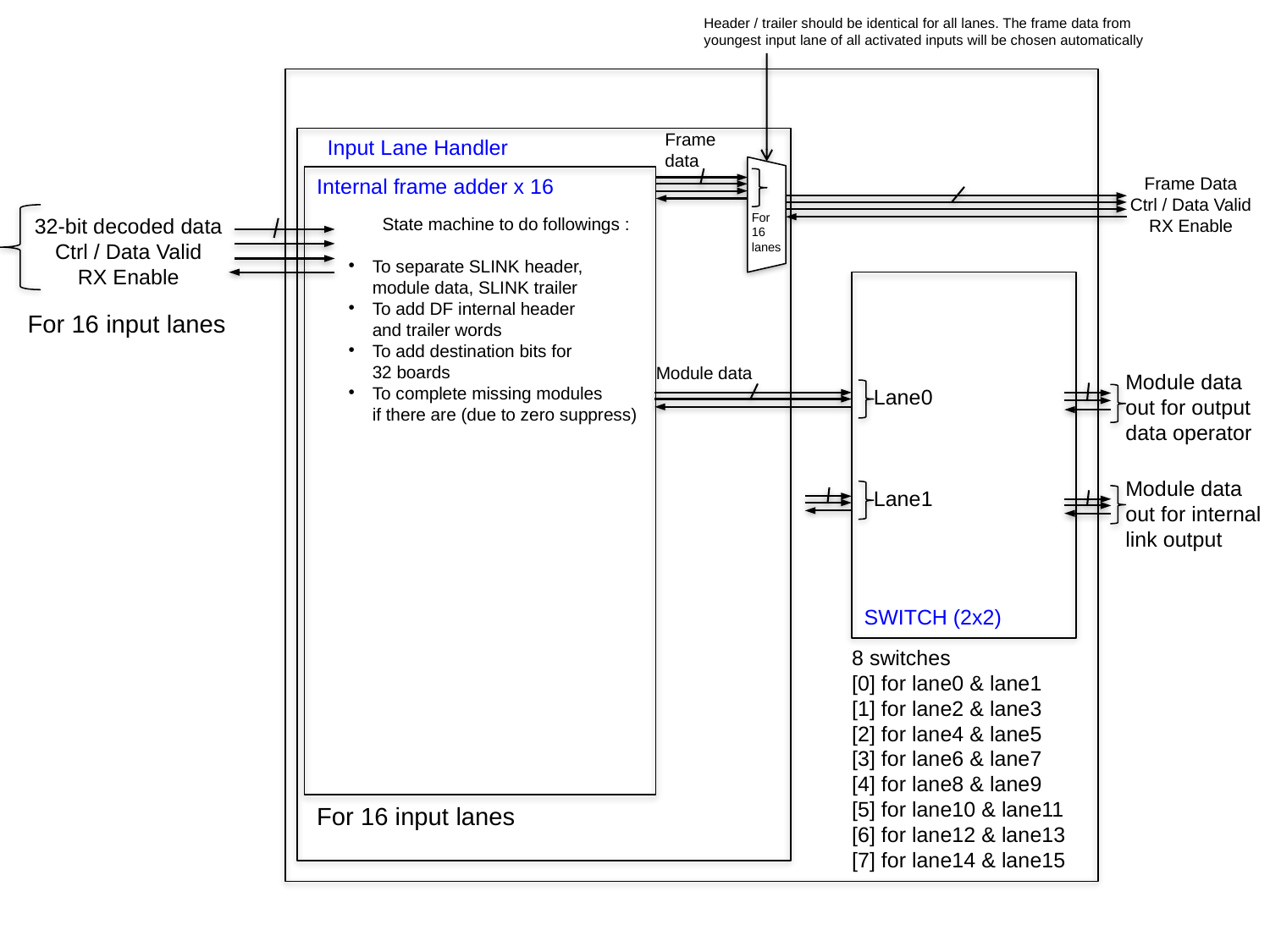

Header / trailer should be identical for all lanes. The frame data from youngest input lane of all activated inputs will be chosen automatically

Input Lane Handler
Frame data
Internal frame adder x 16

Frame Data
Ctrl / Data Valid
RX Enable

For
16
lanes
32-bit decoded data
Ctrl / Data Valid
RX Enable
State machine to do followings :

To separate SLINK header,
module data, SLINK trailer
To add DF internal header
and trailer words
To add destination bits for
32 boards
To complete missing modules
if there are (due to zero suppress)

For 16 input lanes
Module data
Module data out for output data operator

Lane0

Module data out for internal link output

Lane1

SWITCH (2x2)
8 switches
[0] for lane0 & lane1
[1] for lane2 & lane3
[2] for lane4 & lane5
[3] for lane6 & lane7
[4] for lane8 & lane9
[5] for lane10 & lane11
[6] for lane12 & lane13
[7] for lane14 & lane15
For 16 input lanes